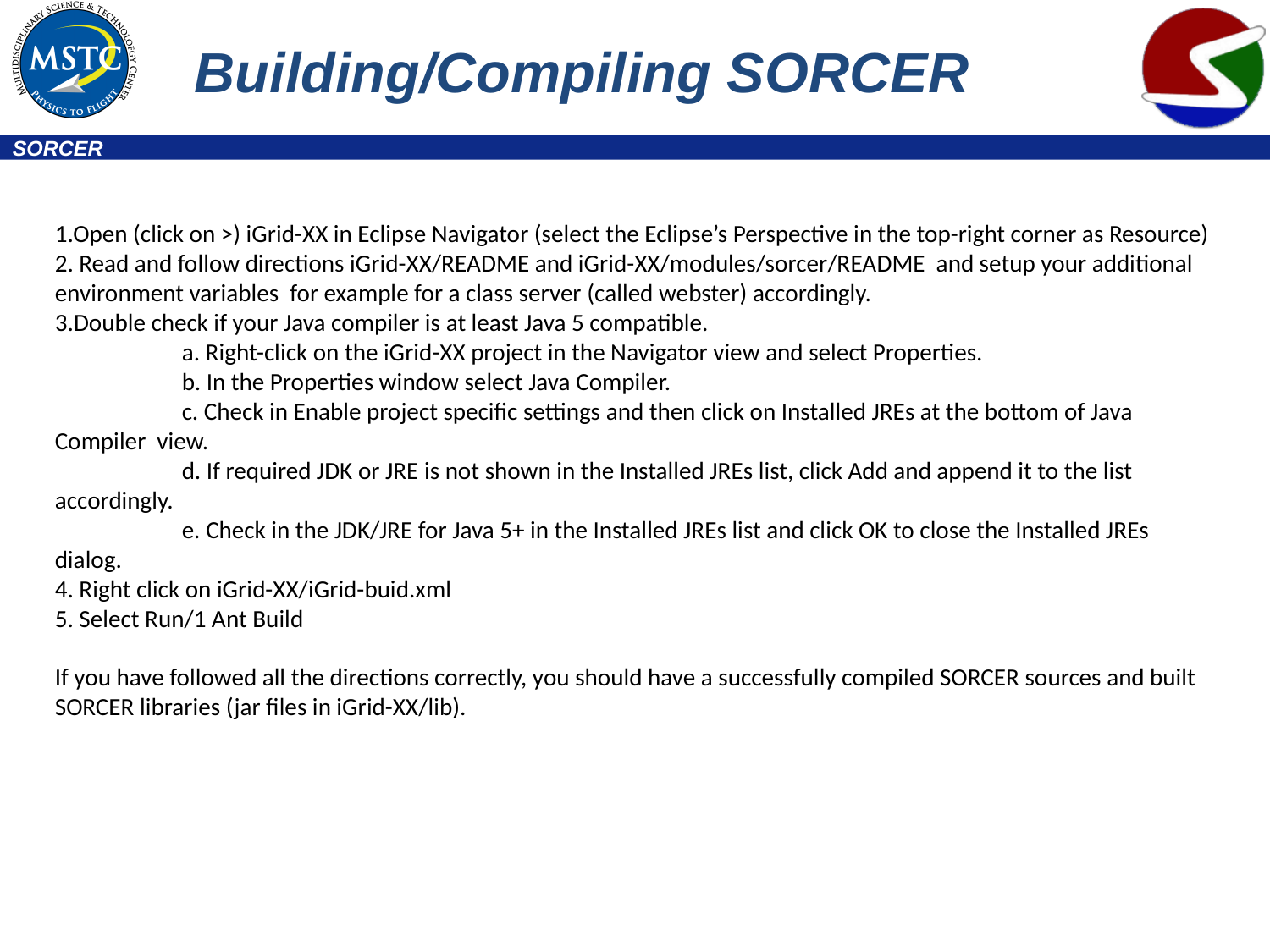

# Building/Compiling SORCER
1.Open (click on >) iGrid-XX in Eclipse Navigator (select the Eclipse’s Perspective in the top-right corner as Resource)
2. Read and follow directions iGrid-XX/README and iGrid-XX/modules/sorcer/README  and setup your additional environment variables  for example for a class server (called webster) accordingly.
3.Double check if your Java compiler is at least Java 5 compatible.
	a. Right-click on the iGrid-XX project in the Navigator view and select Properties.
	b. In the Properties window select Java Compiler.
	c. Check in Enable project specific settings and then click on Installed JREs at the bottom of Java Compiler  view.
	d. If required JDK or JRE is not shown in the Installed JREs list, click Add and append it to the list accordingly.
	e. Check in the JDK/JRE for Java 5+ in the Installed JREs list and click OK to close the Installed JREs dialog.
4. Right click on iGrid-XX/iGrid-buid.xml
5. Select Run/1 Ant Build

If you have followed all the directions correctly, you should have a successfully compiled SORCER sources and built SORCER libraries (jar files in iGrid-XX/lib).